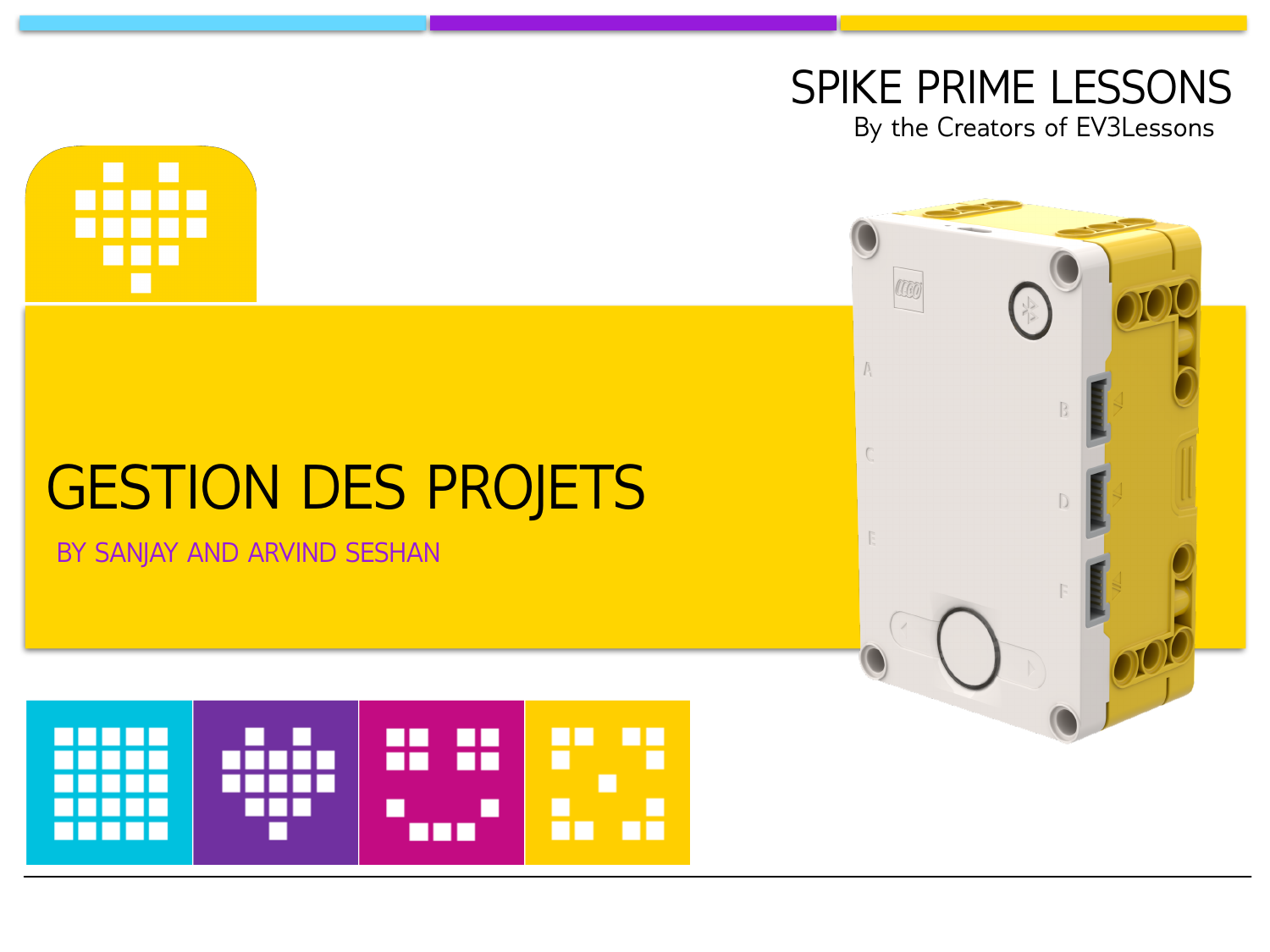

# Gestion des projets
BY SANJAY AND ARVIND SESHAN